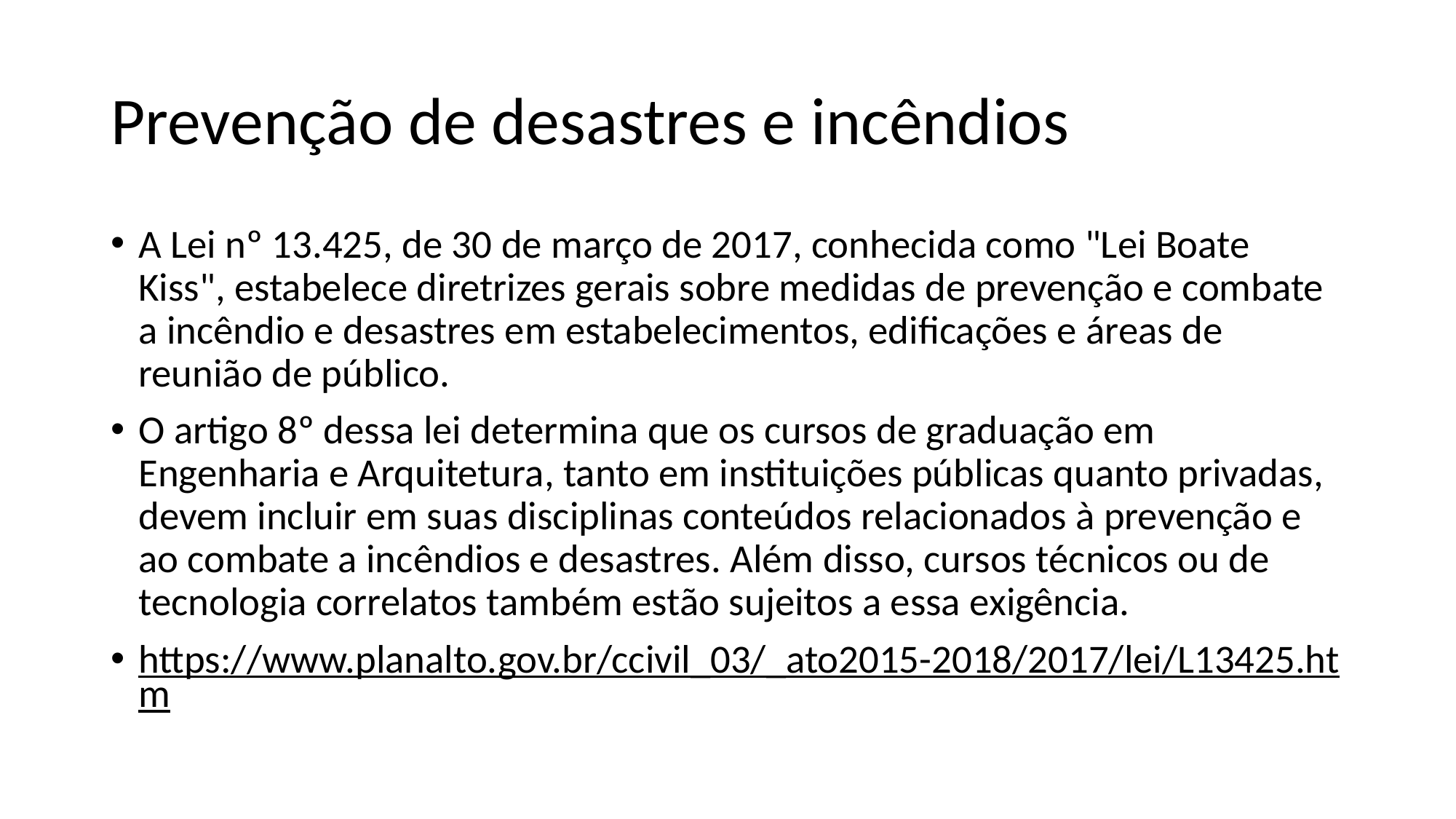

# Prevenção de desastres e incêndios
A Lei nº 13.425, de 30 de março de 2017, conhecida como "Lei Boate Kiss", estabelece diretrizes gerais sobre medidas de prevenção e combate a incêndio e desastres em estabelecimentos, edificações e áreas de reunião de público.
O artigo 8º dessa lei determina que os cursos de graduação em Engenharia e Arquitetura, tanto em instituições públicas quanto privadas, devem incluir em suas disciplinas conteúdos relacionados à prevenção e ao combate a incêndios e desastres. Além disso, cursos técnicos ou de tecnologia correlatos também estão sujeitos a essa exigência.
https://www.planalto.gov.br/ccivil_03/_ato2015-2018/2017/lei/L13425.htm